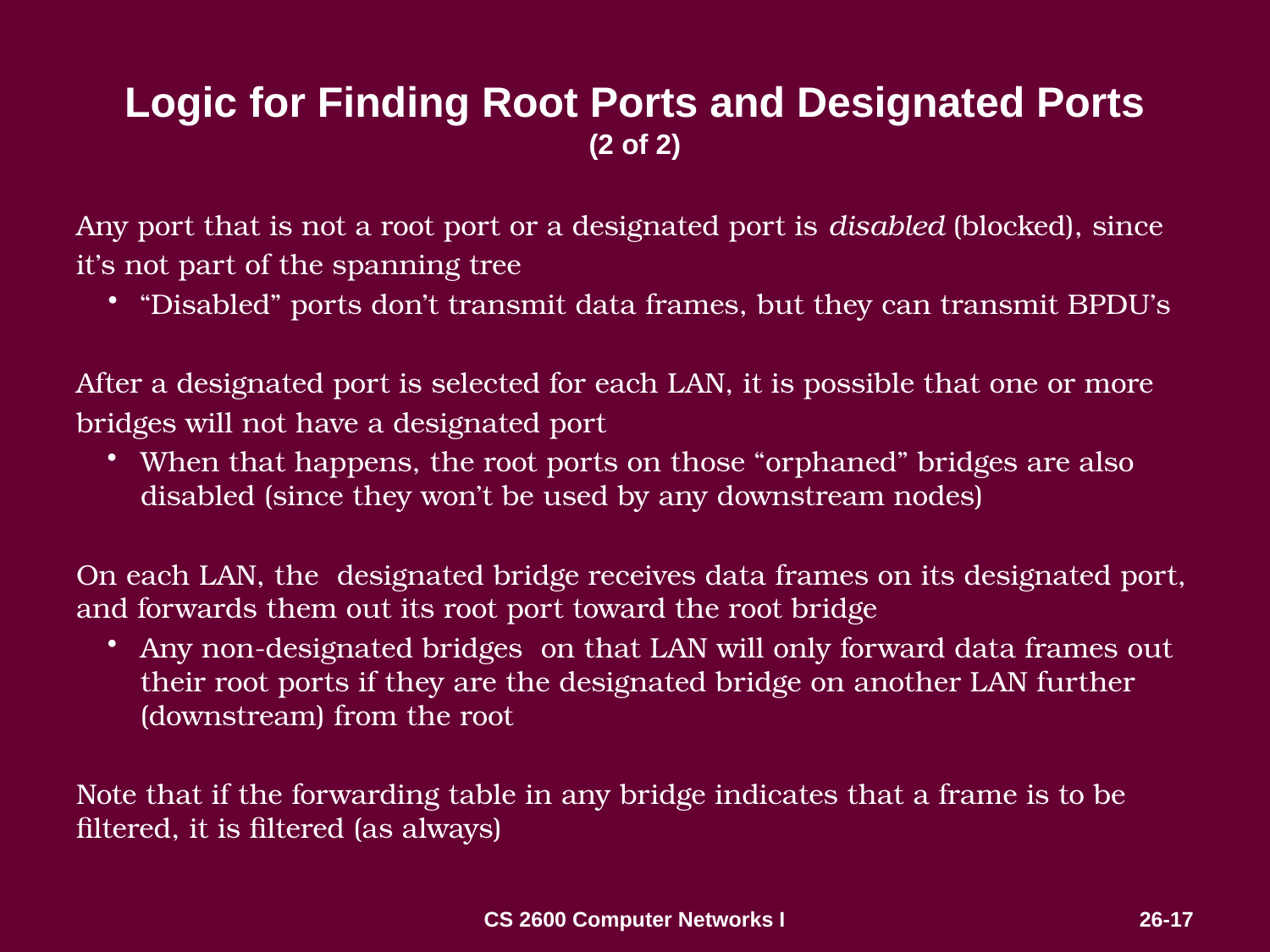

# Logic for Finding Root Ports and Designated Ports (2 of 2)
Any port that is not a root port or a designated port is disabled (blocked), since
it’s not part of the spanning tree
“Disabled” ports don’t transmit data frames, but they can transmit BPDU’s

After a designated port is selected for each LAN, it is possible that one or more
bridges will not have a designated port
When that happens, the root ports on those “orphaned” bridges are also disabled (since they won’t be used by any downstream nodes)

On each LAN, the  designated bridge receives data frames on its designated port, and forwards them out its root port toward the root bridge
Any non-designated bridges  on that LAN will only forward data frames out their root ports if they are the designated bridge on another LAN further  (downstream) from the root

Note that if the forwarding table in any bridge indicates that a frame is to be filtered, it is filtered (as always)

CS 2600 Computer Networks I
26-17